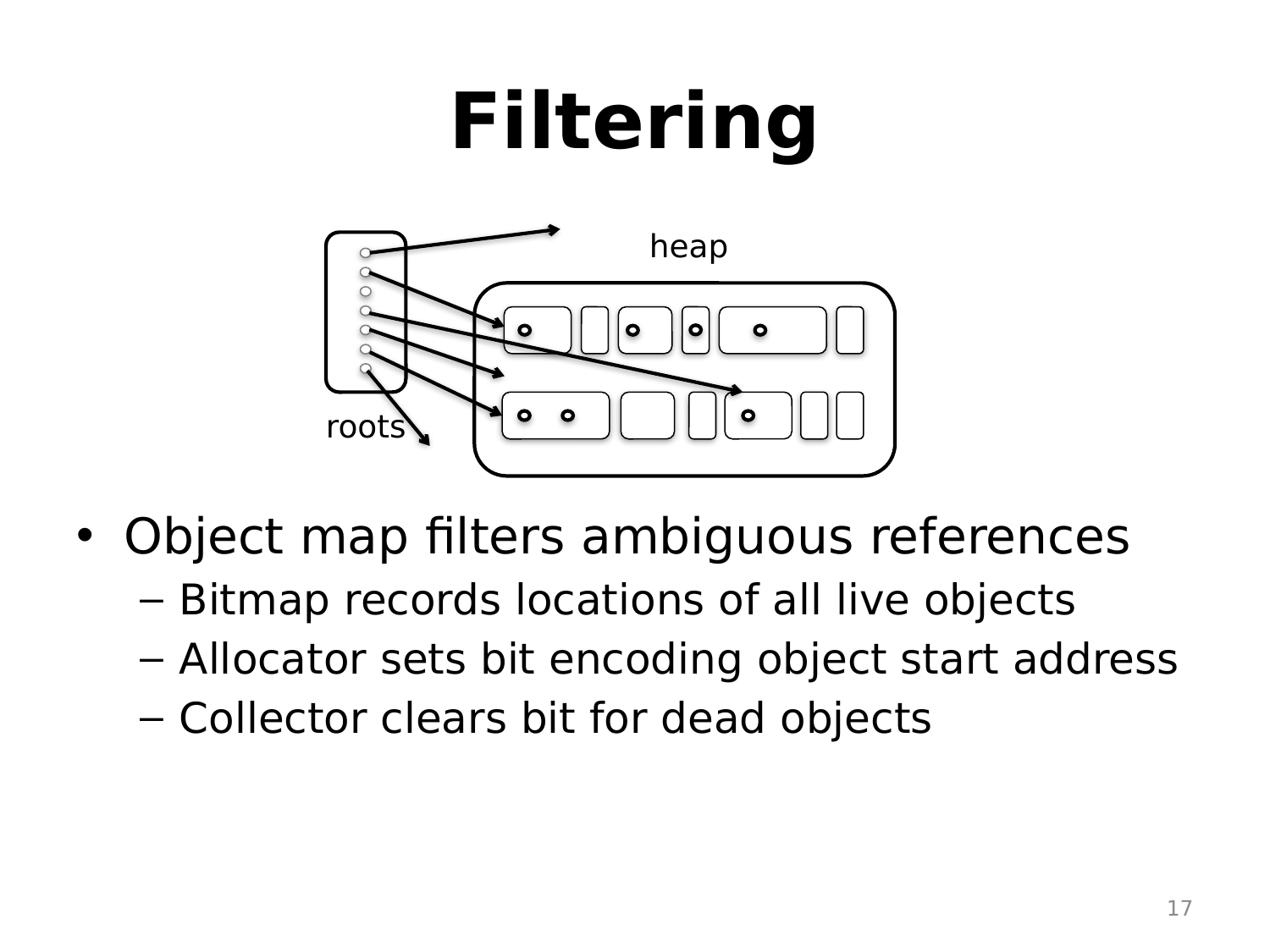

# Filtering
heap

roots

Object map filters ambiguous references
Bitmap records locations of all live objects
Allocator sets bit encoding object start address
Collector clears bit for dead objects

17